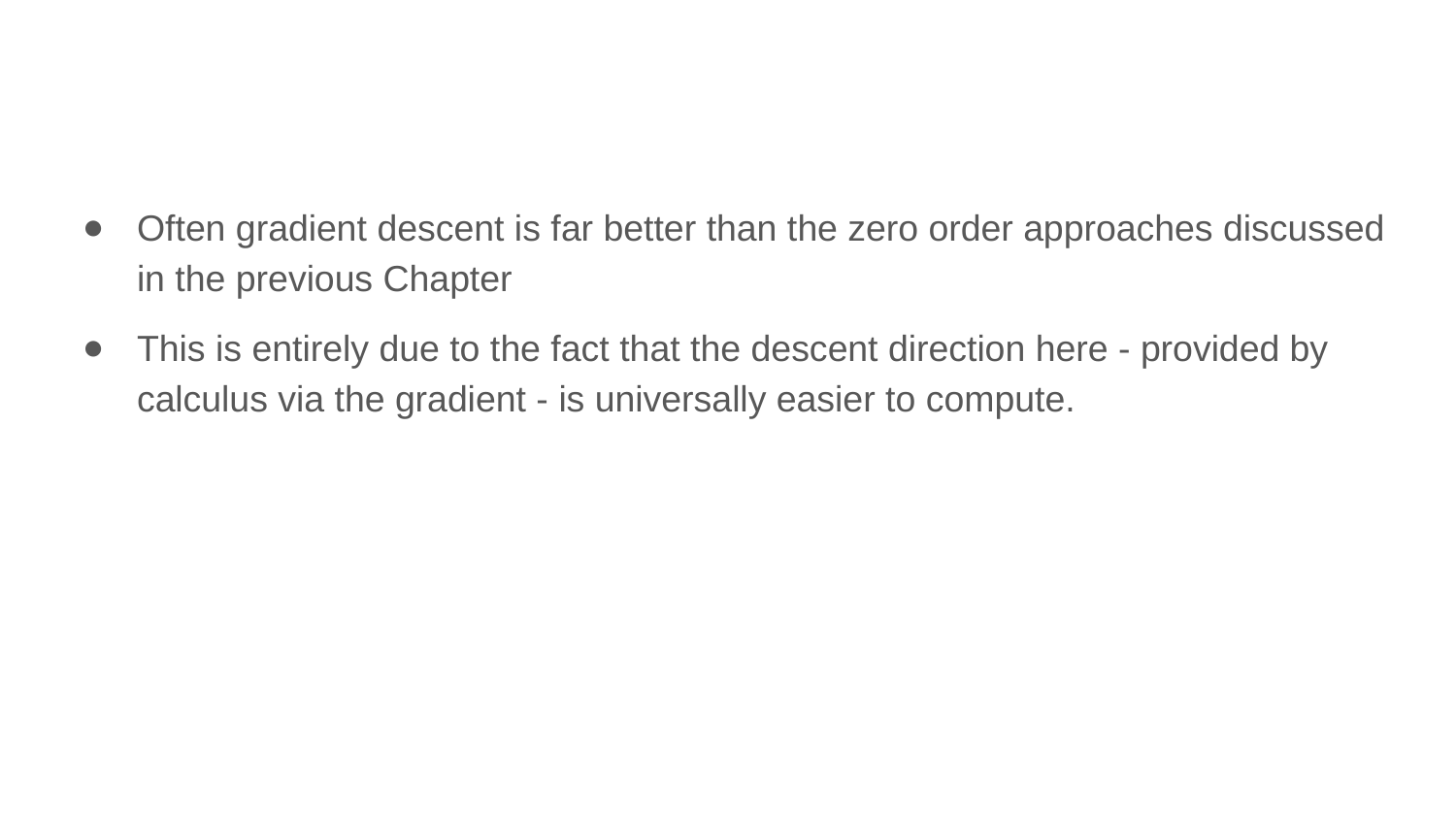

Often gradient descent is far better than the zero order approaches discussed in the previous Chapter
This is entirely due to the fact that the descent direction here - provided by calculus via the gradient - is universally easier to compute.